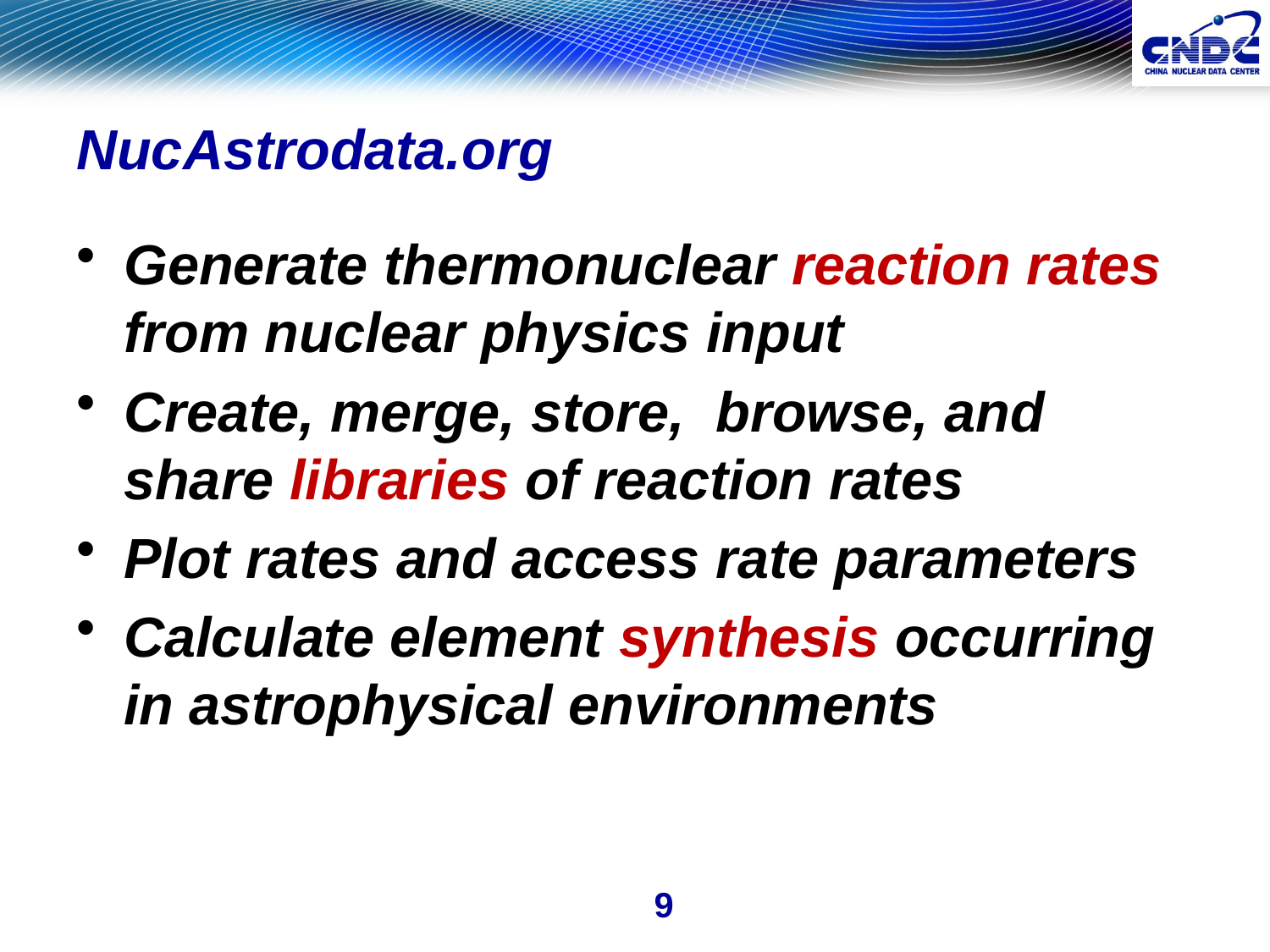

# NucAstrodata.org
Generate thermonuclear reaction rates from nuclear physics input
Create, merge, store,  browse, and share libraries of reaction rates
Plot rates and access rate parameters
Calculate element synthesis occurring in astrophysical environments